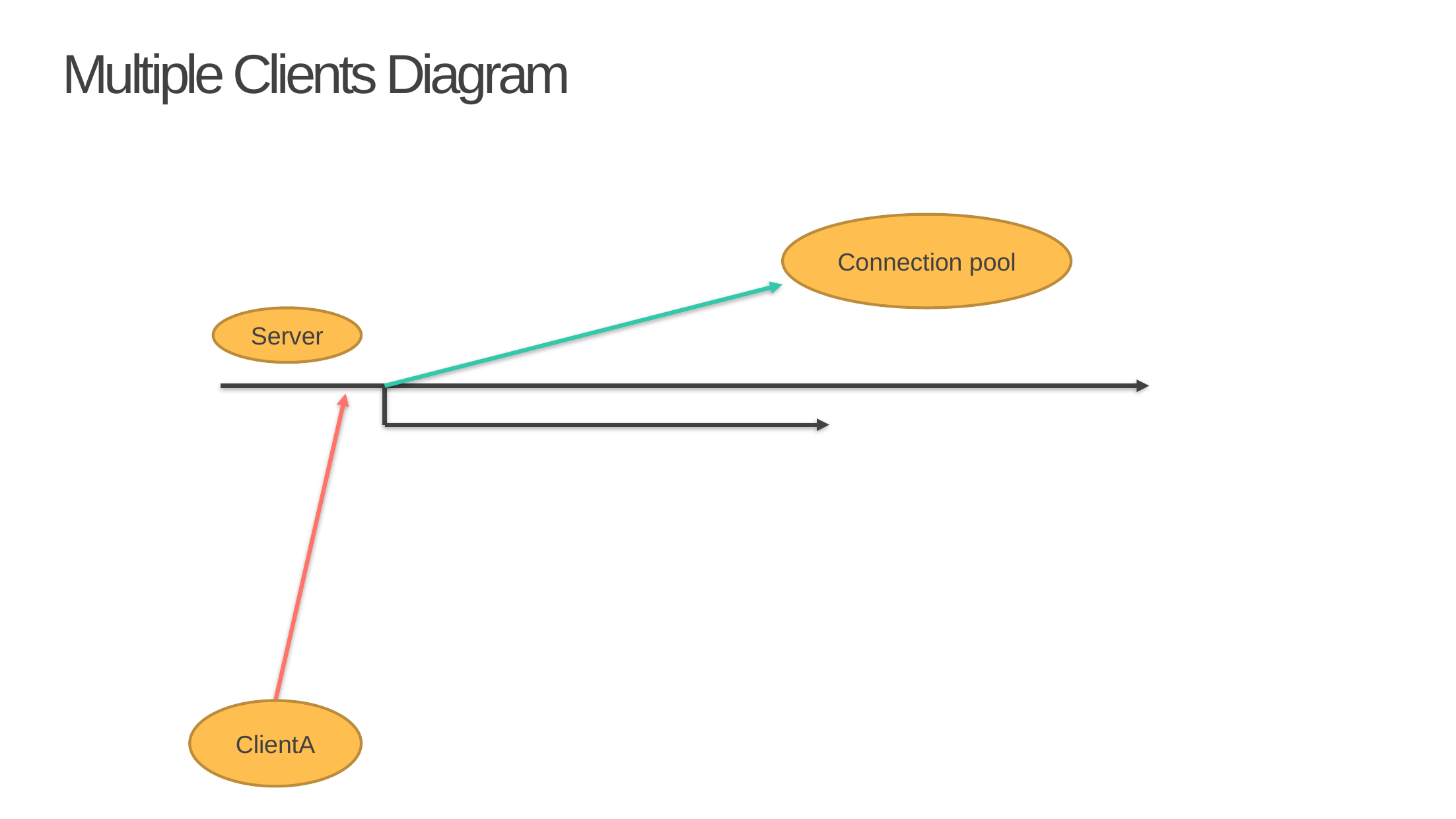

# Multiple Clients Diagram
Connection pool
Server
ClientA